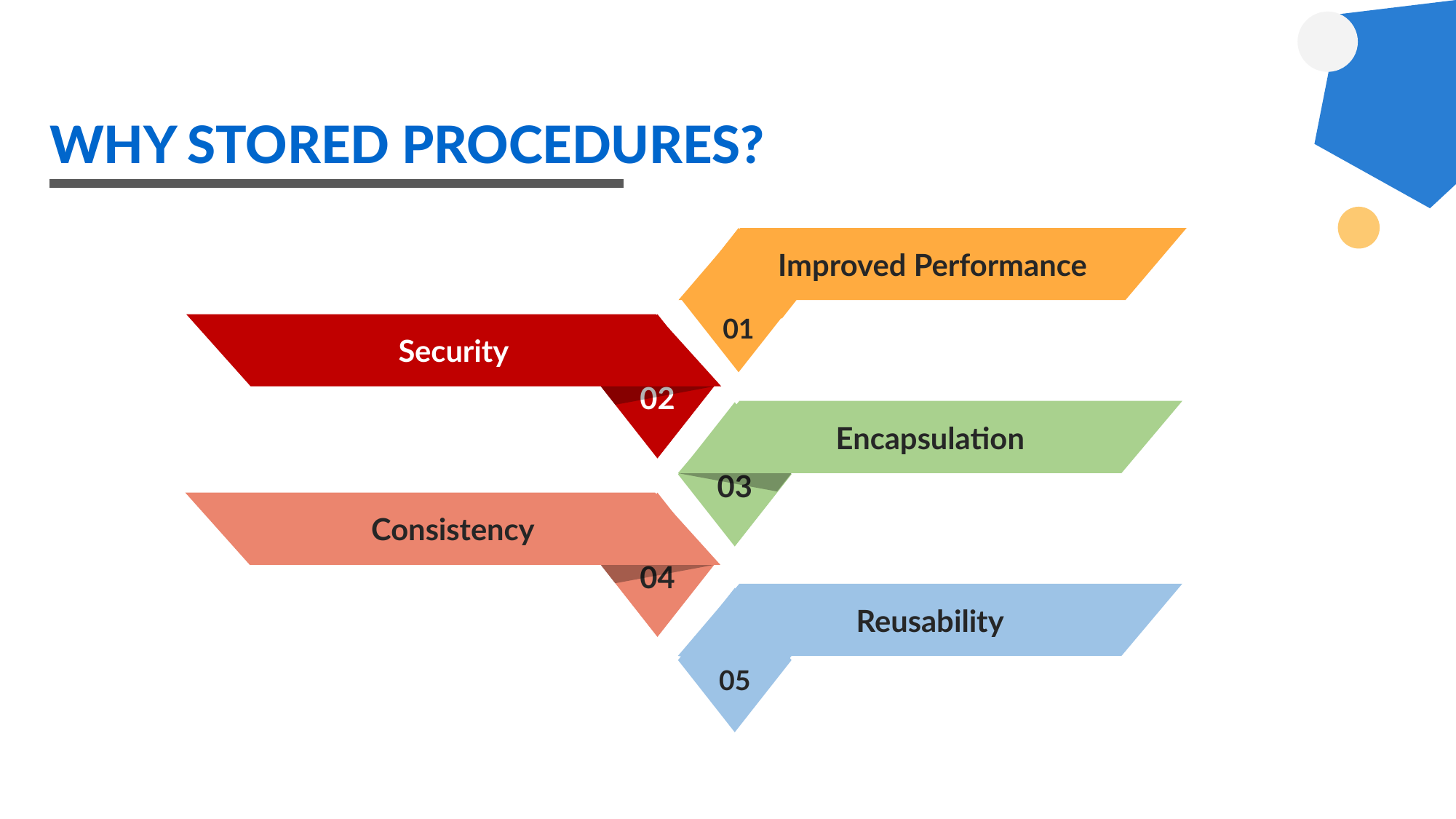

# WHY STORED PROCEDURES?
Improved Performance
01

Security
02

Encapsulation
03

Consistency
04

Reusability
05